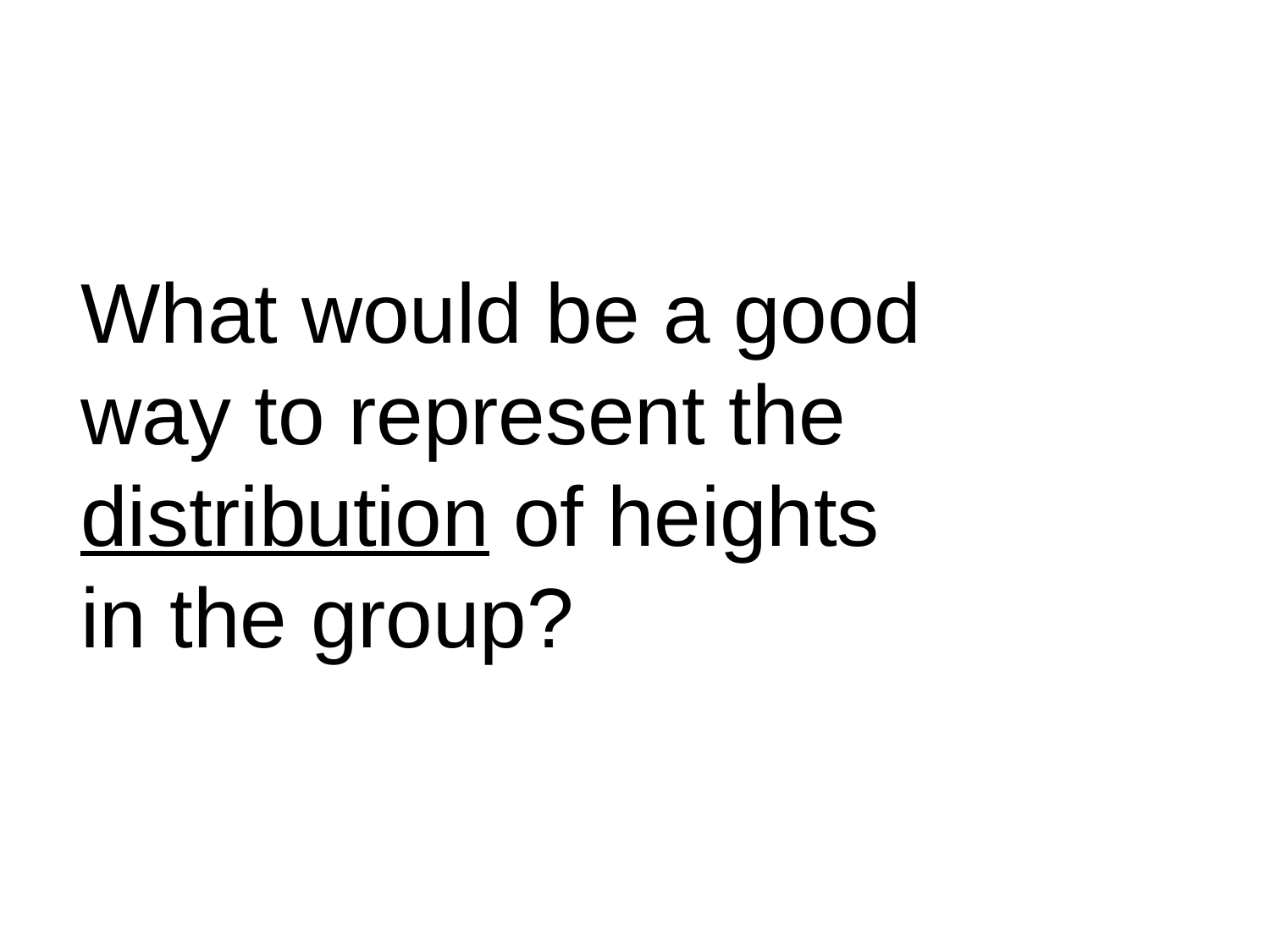

# What would be a good way to represent the distribution of heights in the group?